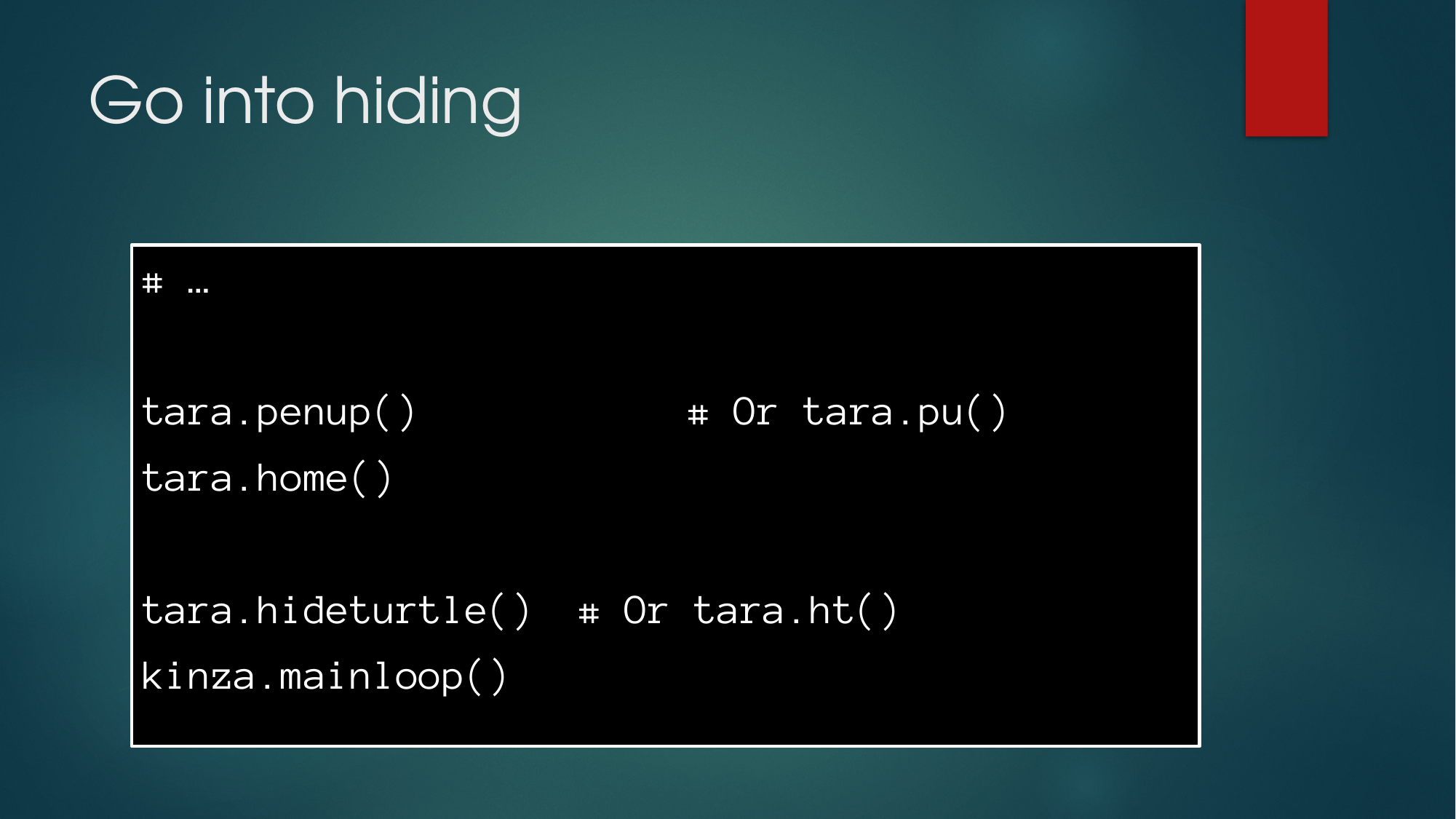

# Go into hiding
# …

tara.penup()			# Or tara.pu()
tara.home()

tara.hideturtle()	# Or tara.ht()
kinza.mainloop()